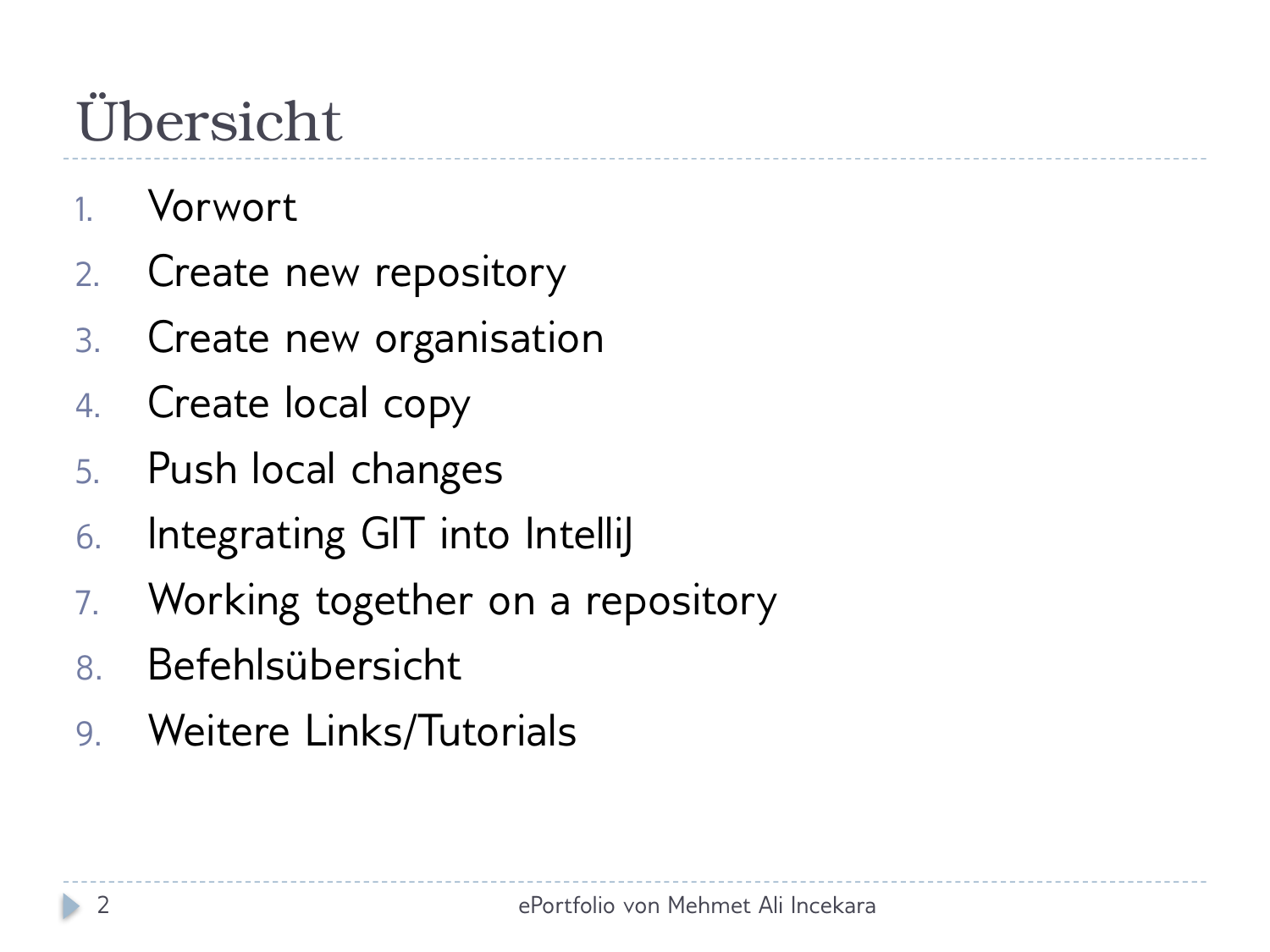

# Übersicht
Vorwort
Create new repository
Create new organisation
Create local copy
Push local changes
Integrating GIT into IntelliJ
Working together on a repository
Befehlsübersicht
Weitere Links/Tutorials
2
ePortfolio von Mehmet Ali Incekara